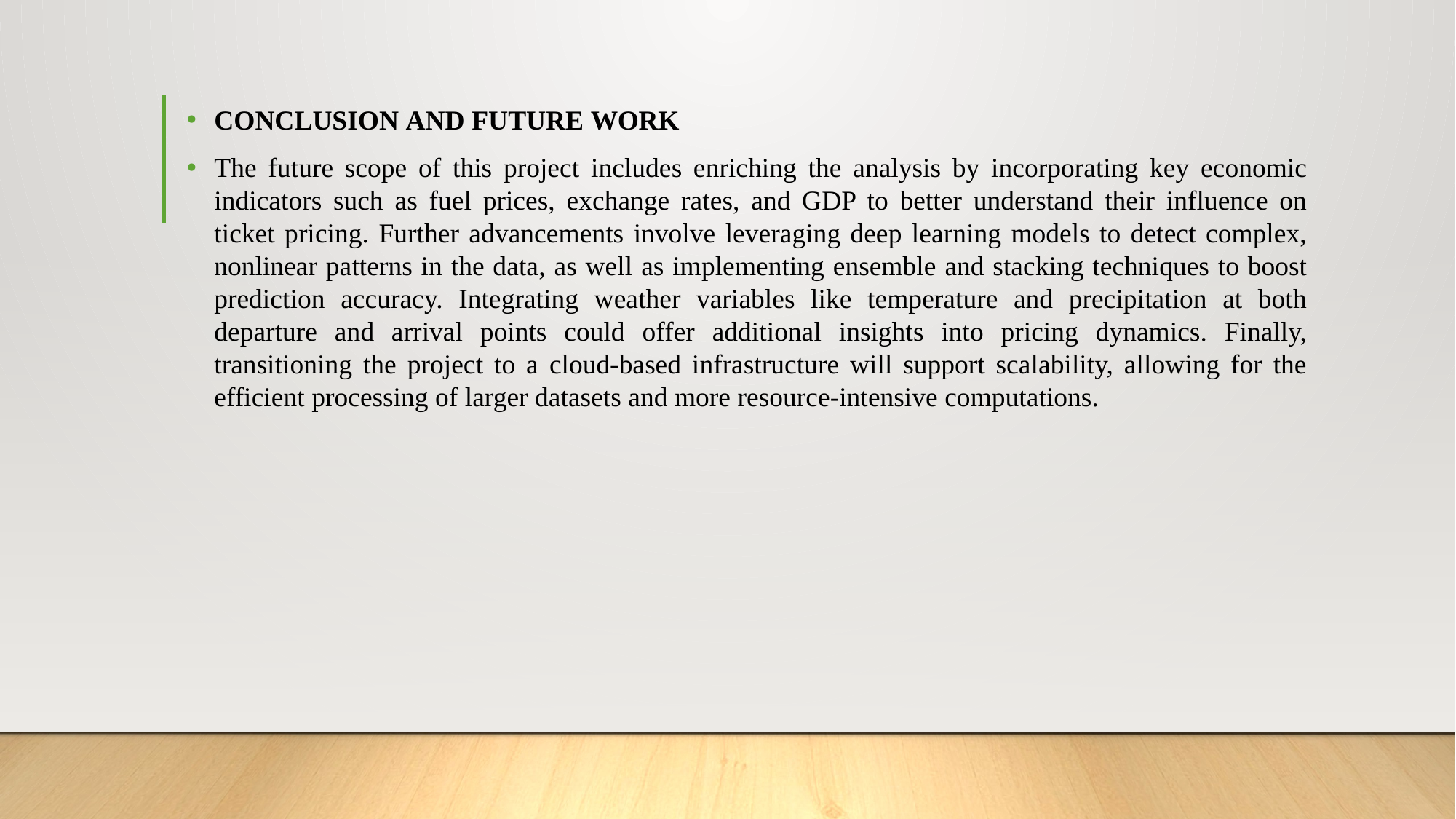

CONCLUSION AND FUTURE WORK
The future scope of this project includes enriching the analysis by incorporating key economic indicators such as fuel prices, exchange rates, and GDP to better understand their influence on ticket pricing. Further advancements involve leveraging deep learning models to detect complex, nonlinear patterns in the data, as well as implementing ensemble and stacking techniques to boost prediction accuracy. Integrating weather variables like temperature and precipitation at both departure and arrival points could offer additional insights into pricing dynamics. Finally, transitioning the project to a cloud-based infrastructure will support scalability, allowing for the efficient processing of larger datasets and more resource-intensive computations.